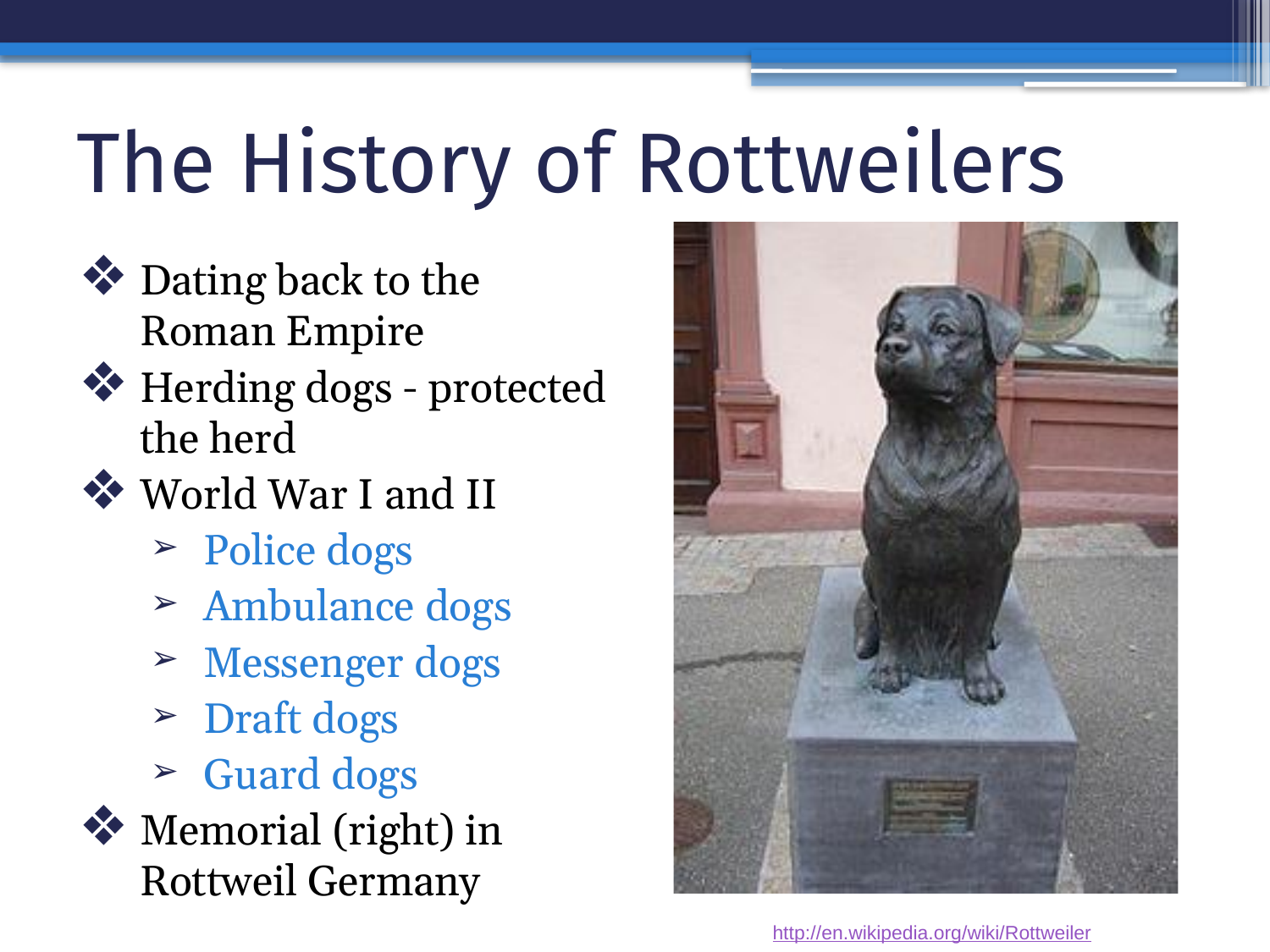

# The History of Rottweilers

Dating back to the Roman Empire
Herding dogs - protected the herd
World War I and II
Police dogs
Ambulance dogs
Messenger dogs
Draft dogs
Guard dogs
Memorial (right) in Rottweil Germany
http://en.wikipedia.org/wiki/Rottweiler